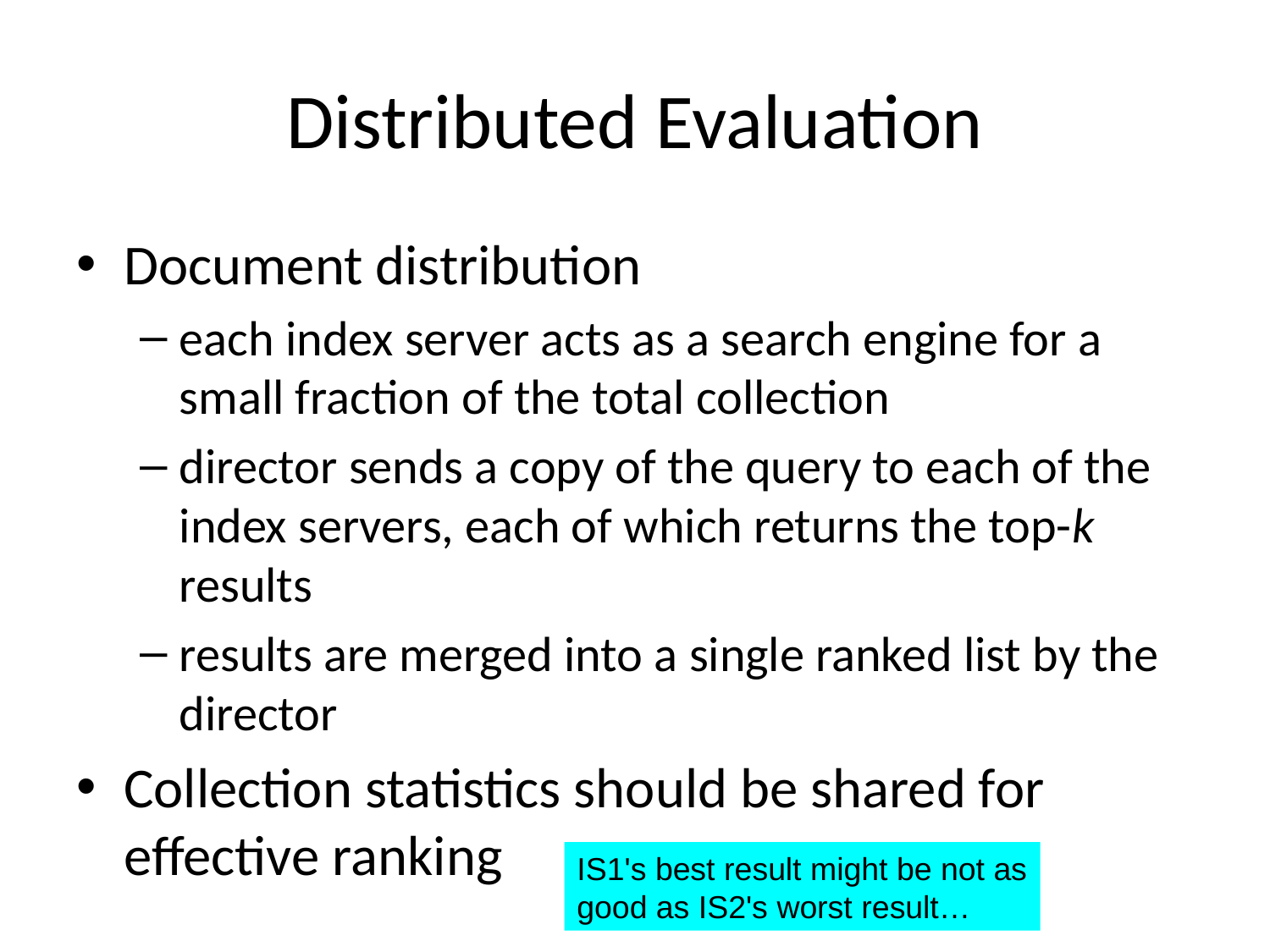

# Distributed Evaluation
Document distribution
each index server acts as a search engine for a small fraction of the total collection
director sends a copy of the query to each of the index servers, each of which returns the top-k results
results are merged into a single ranked list by the director
Collection statistics should be shared for effective ranking
IS1's best result might be not as good as IS2's worst result…